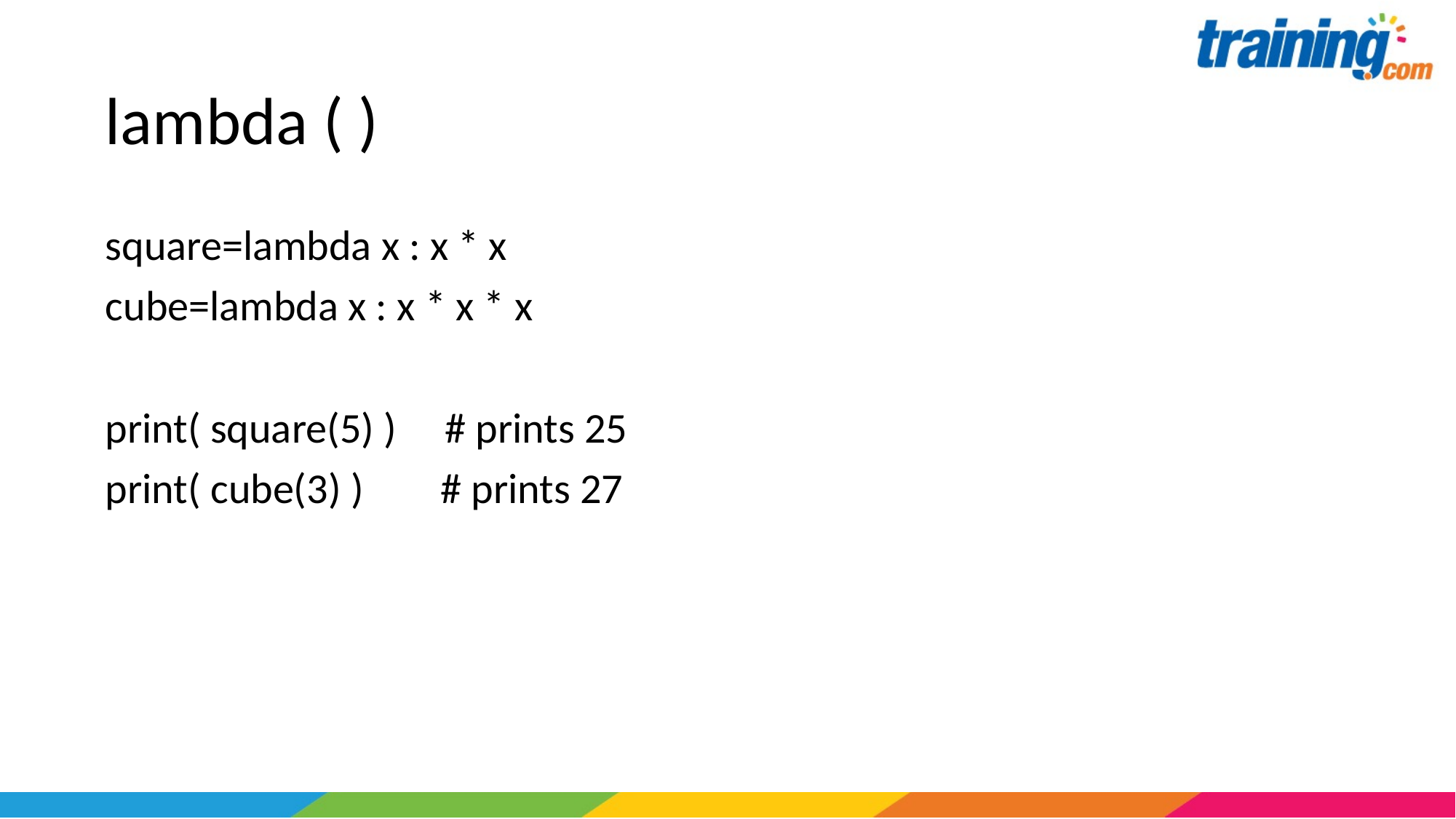

# lambda ( )
square=lambda x : x * x
cube=lambda x : x * x * x

print( square(5) )     # prints 25
print( cube(3) )        # prints 27